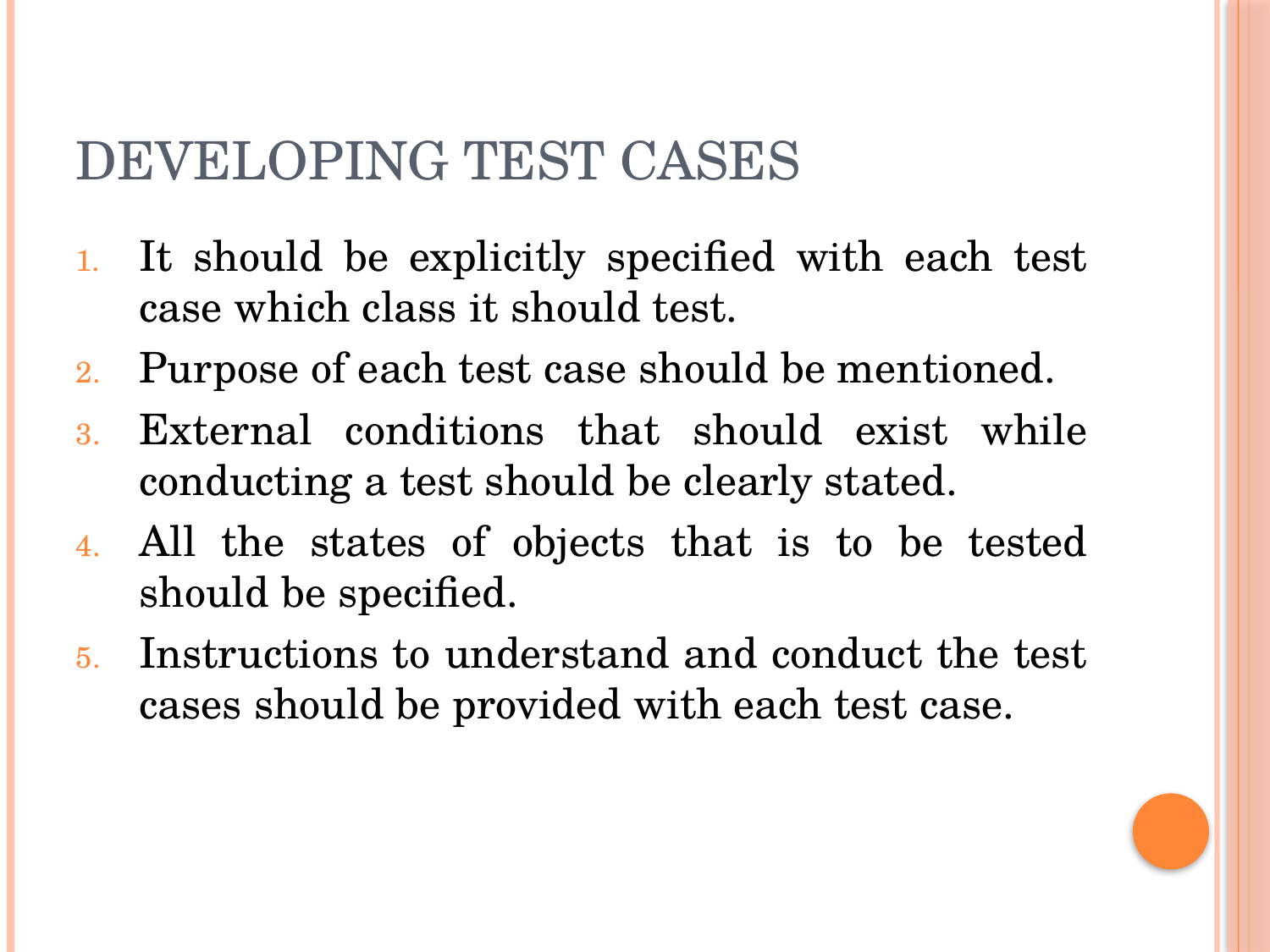

# Developing test cases
It should be explicitly specified with each test case which class it should test.
Purpose of each test case should be mentioned.
External conditions that should exist while conducting a test should be clearly stated.
All the states of objects that is to be tested should be specified.
Instructions to understand and conduct the test cases should be provided with each test case.